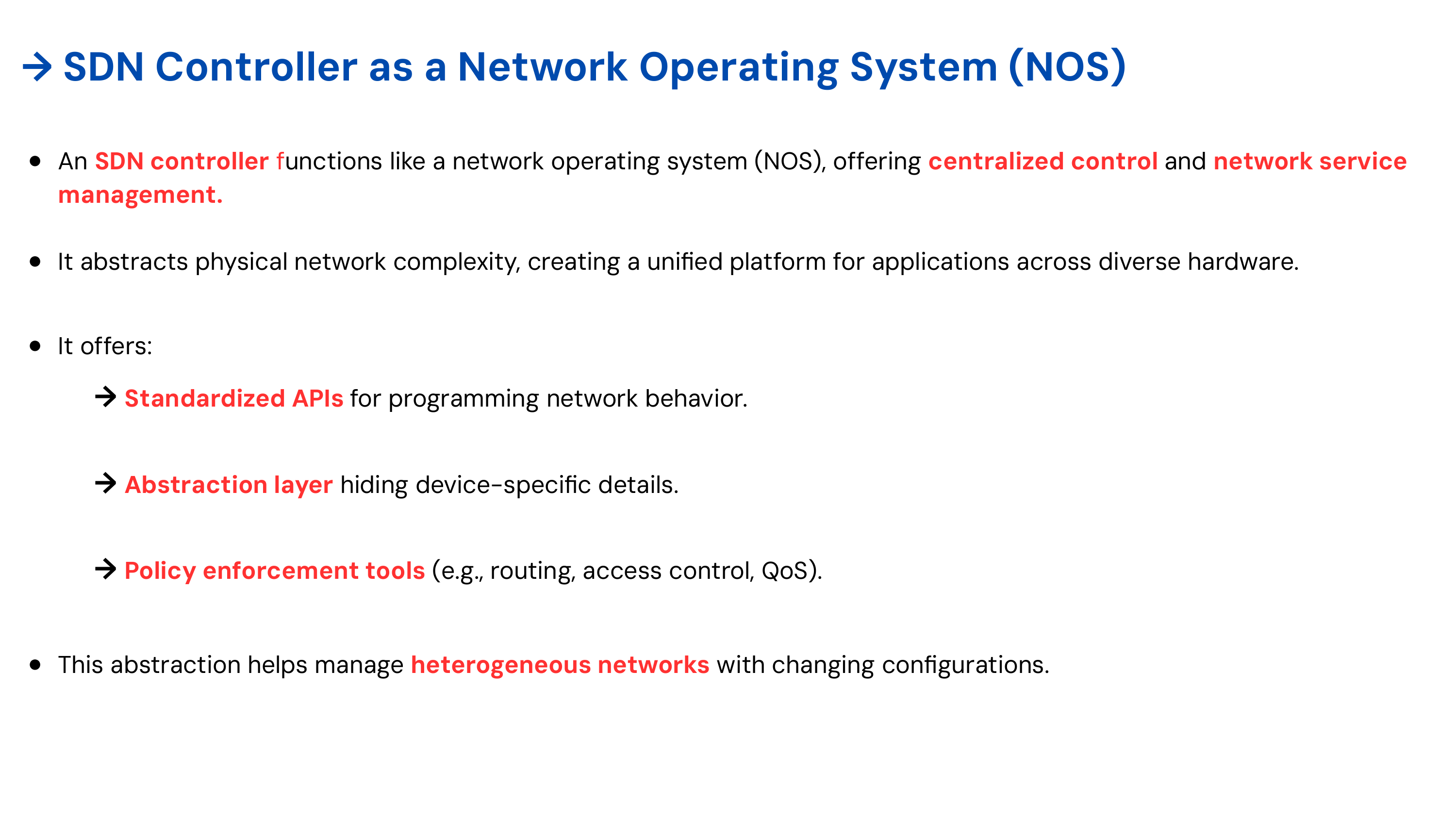

→ SDN Controller as a Network Operating System (NOS)

An SDN controller functions like a network operating system (NOS), offering centralized control and network service management.
It abstracts physical network complexity, creating a unified platform for applications across diverse hardware.

It offers:
→ Standardized APIs for programming network behavior.
→ Abstraction layer hiding device-specific details.
→ Policy enforcement tools (e.g., routing, access control, QoS).

This abstraction helps manage heterogeneous networks with changing configurations.